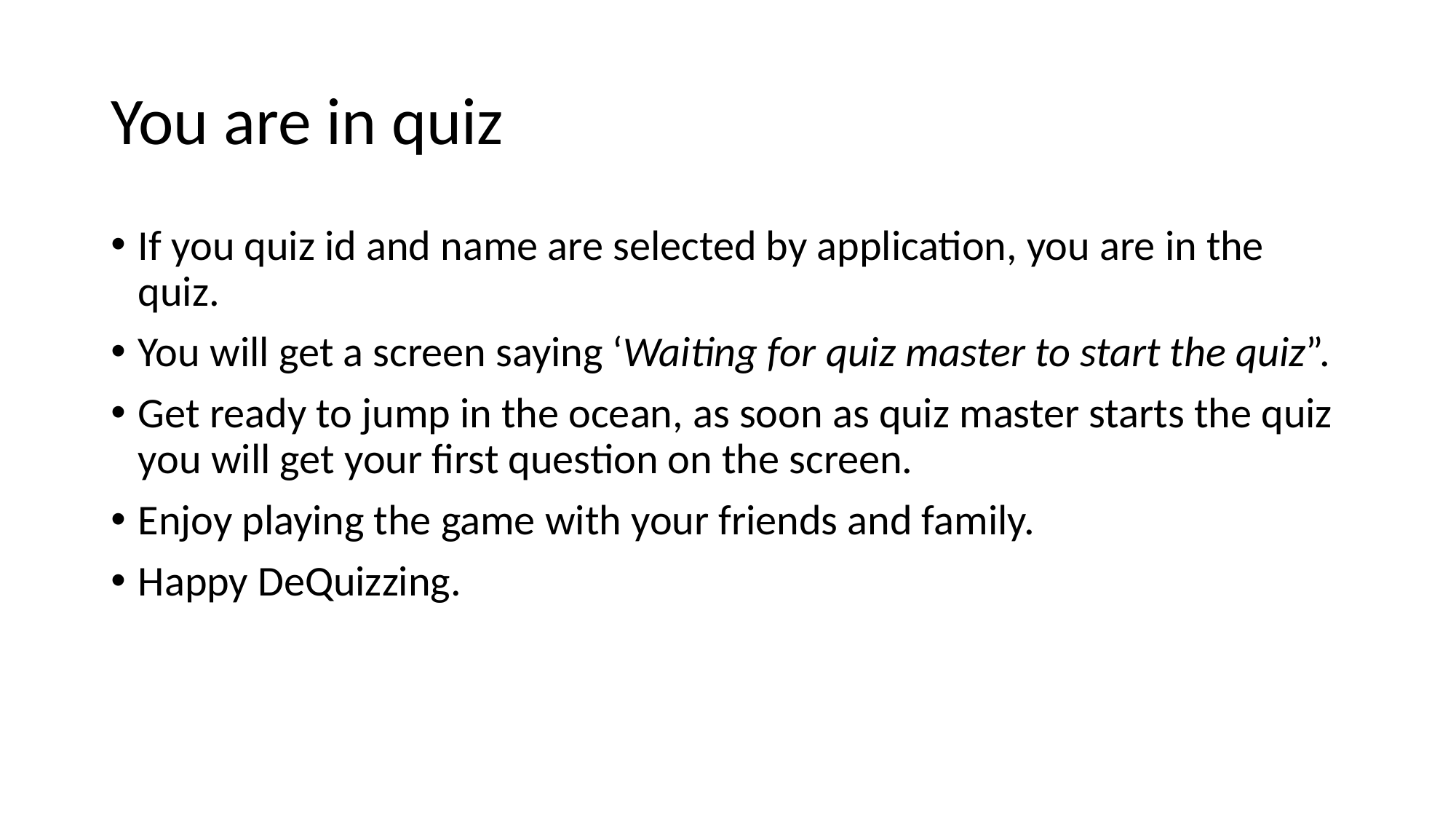

# You are in quiz
If you quiz id and name are selected by application, you are in the quiz.
You will get a screen saying ‘Waiting for quiz master to start the quiz”.
Get ready to jump in the ocean, as soon as quiz master starts the quiz you will get your first question on the screen.
Enjoy playing the game with your friends and family.
Happy DeQuizzing.